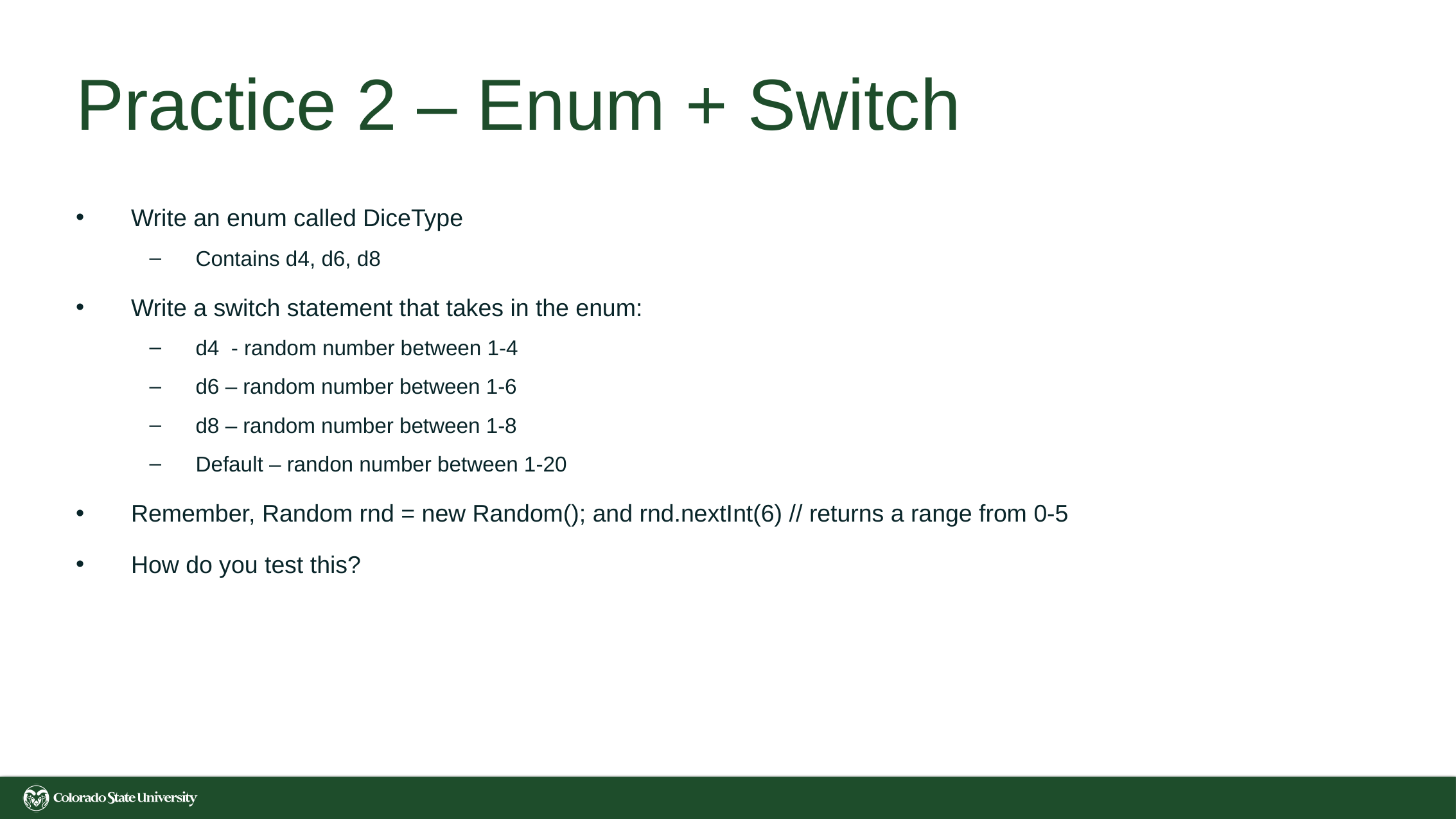

# Practice 2 – Enum + Switch
Write an enum called DiceType
Contains d4, d6, d8
Write a switch statement that takes in the enum:
d4  - random number between 1-4
d6 – random number between 1-6
d8 – random number between 1-8
Default – randon number between 1-20
Remember, Random rnd = new Random(); and rnd.nextInt(6) // returns a range from 0-5
How do you test this?